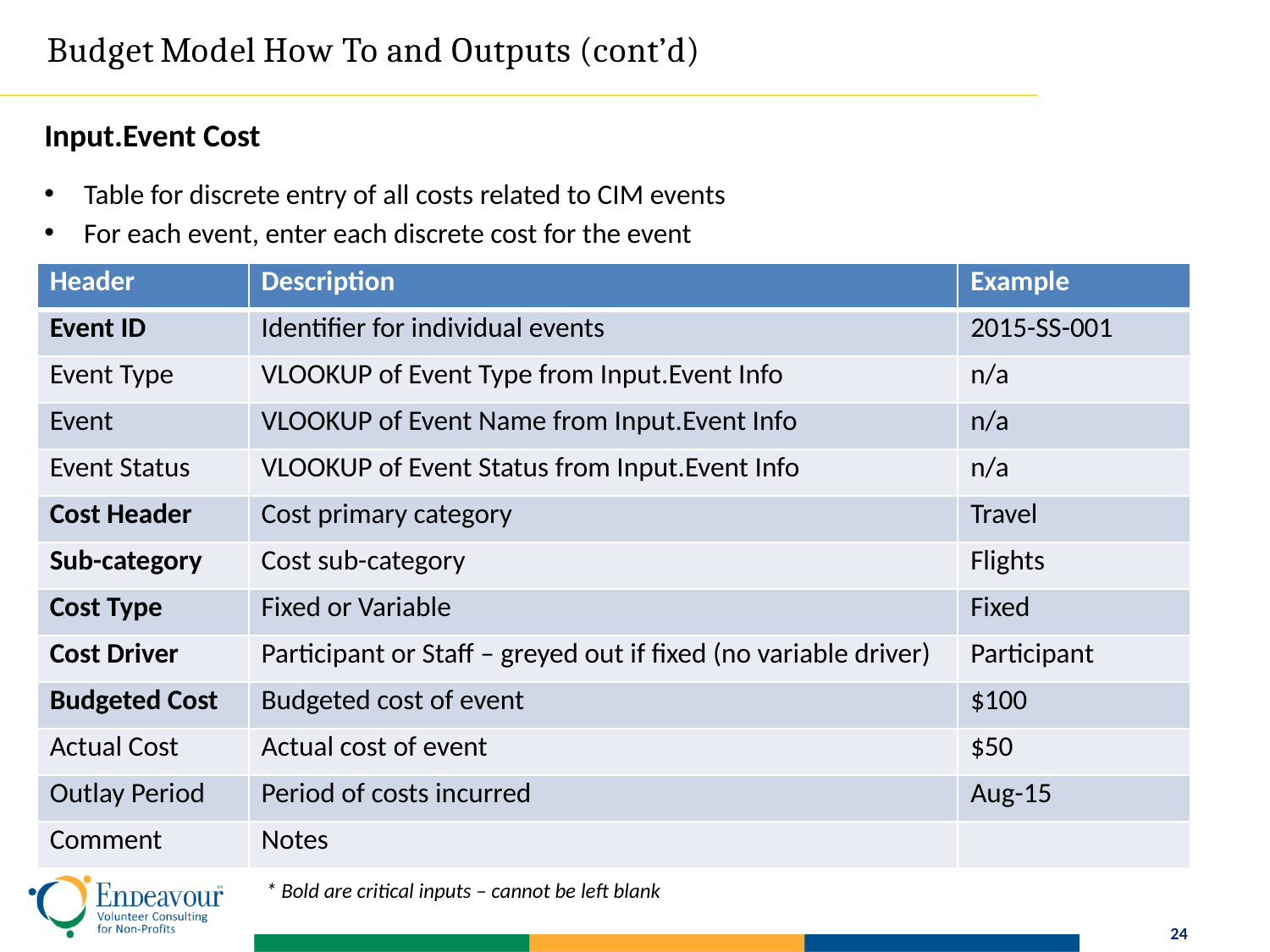

Budget Model How To and Outputs (cont’d)
Input.Event Cost
Table for discrete entry of all costs related to CIM events
For each event, enter each discrete cost for the event
| Header | Description | Example |
| --- | --- | --- |
| Event ID | Identifier for individual events | 2015-SS-001 |
| Event Type | VLOOKUP of Event Type from Input.Event Info | n/a |
| Event | VLOOKUP of Event Name from Input.Event Info | n/a |
| Event Status | VLOOKUP of Event Status from Input.Event Info | n/a |
| Cost Header | Cost primary category | Travel |
| Sub-category | Cost sub-category | Flights |
| Cost Type | Fixed or Variable | Fixed |
| Cost Driver | Participant or Staff – greyed out if fixed (no variable driver) | Participant |
| Budgeted Cost | Budgeted cost of event | $100 |
| Actual Cost | Actual cost of event | $50 |
| Outlay Period | Period of costs incurred | Aug-15 |
| Comment | Notes |  |
* Bold are critical inputs – cannot be left blank